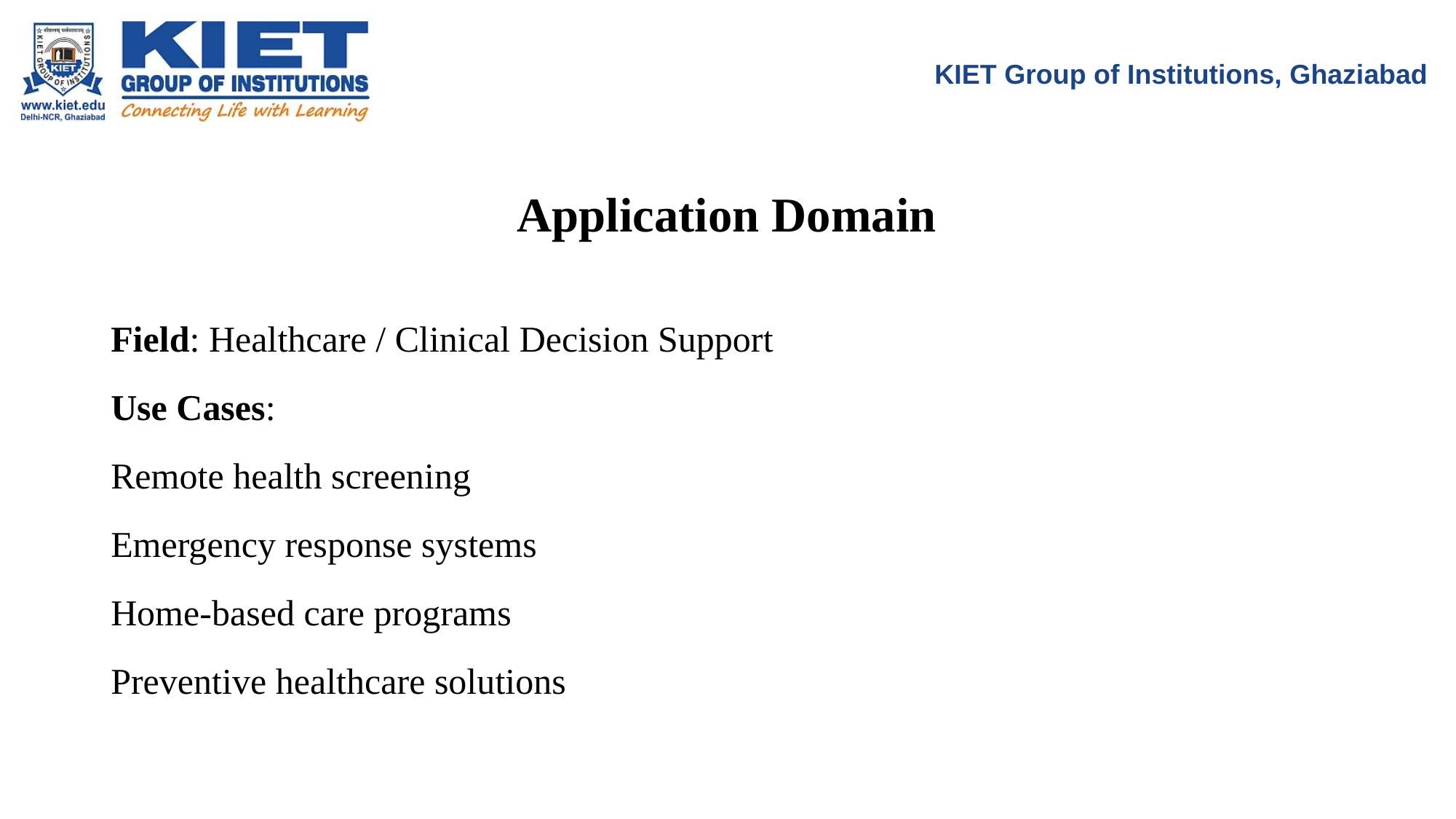

KIET Group of Institutions, Ghaziabad
Application Domain

Field: Healthcare / Clinical Decision Support
Use Cases:
Remote health screening
Emergency response systems
Home-based care programs
Preventive healthcare solutions